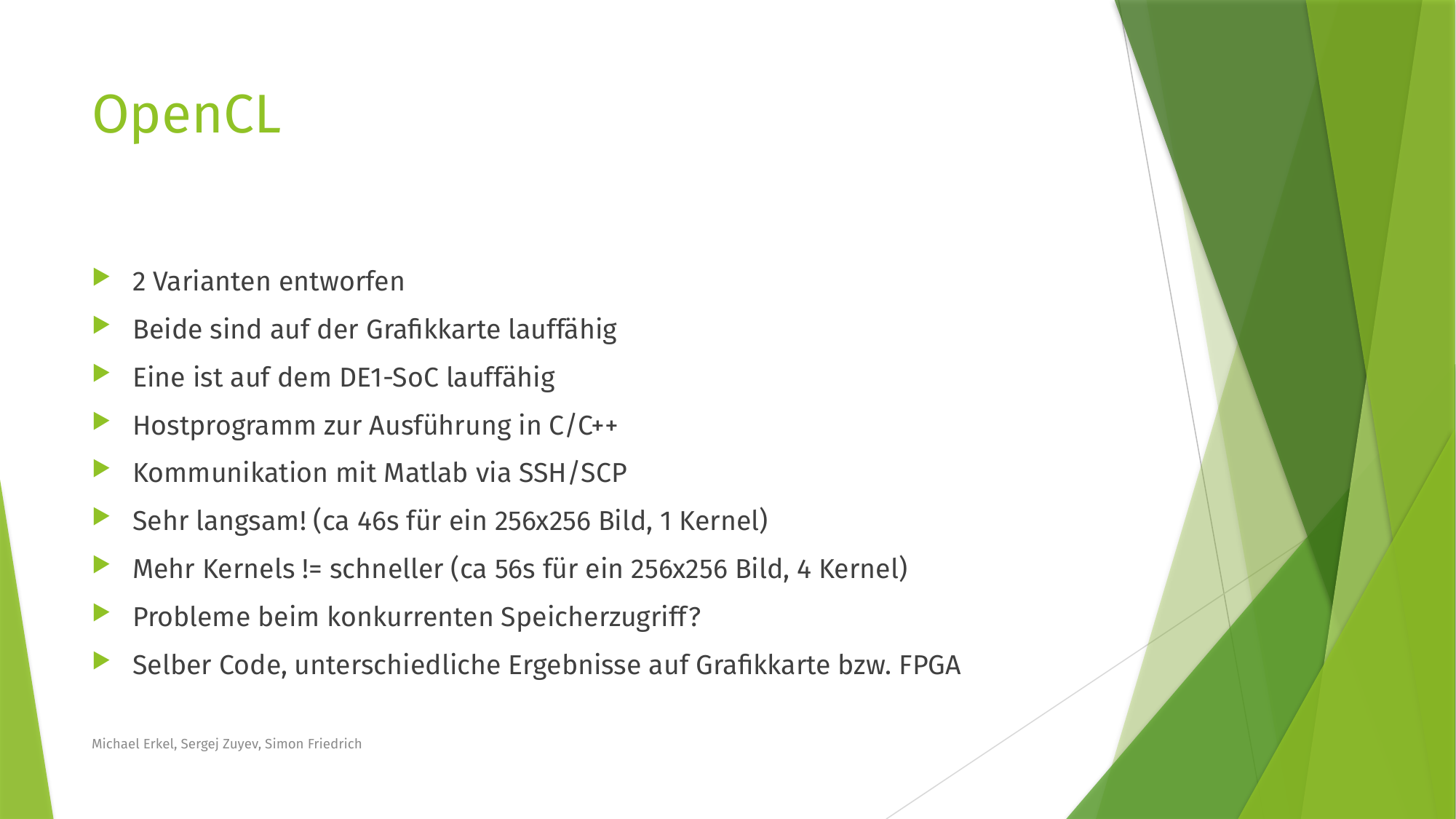

# OpenCL
2 Varianten entworfen
Beide sind auf der Grafikkarte lauffähig
Eine ist auf dem DE1-SoC lauffähig
Hostprogramm zur Ausführung in C/C++
Kommunikation mit Matlab via SSH/SCP
Sehr langsam! (ca 46s für ein 256x256 Bild, 1 Kernel)
Mehr Kernels != schneller (ca 56s für ein 256x256 Bild, 4 Kernel)
Probleme beim konkurrenten Speicherzugriff?
Selber Code, unterschiedliche Ergebnisse auf Grafikkarte bzw. FPGA
Michael Erkel, Sergej Zuyev, Simon Friedrich